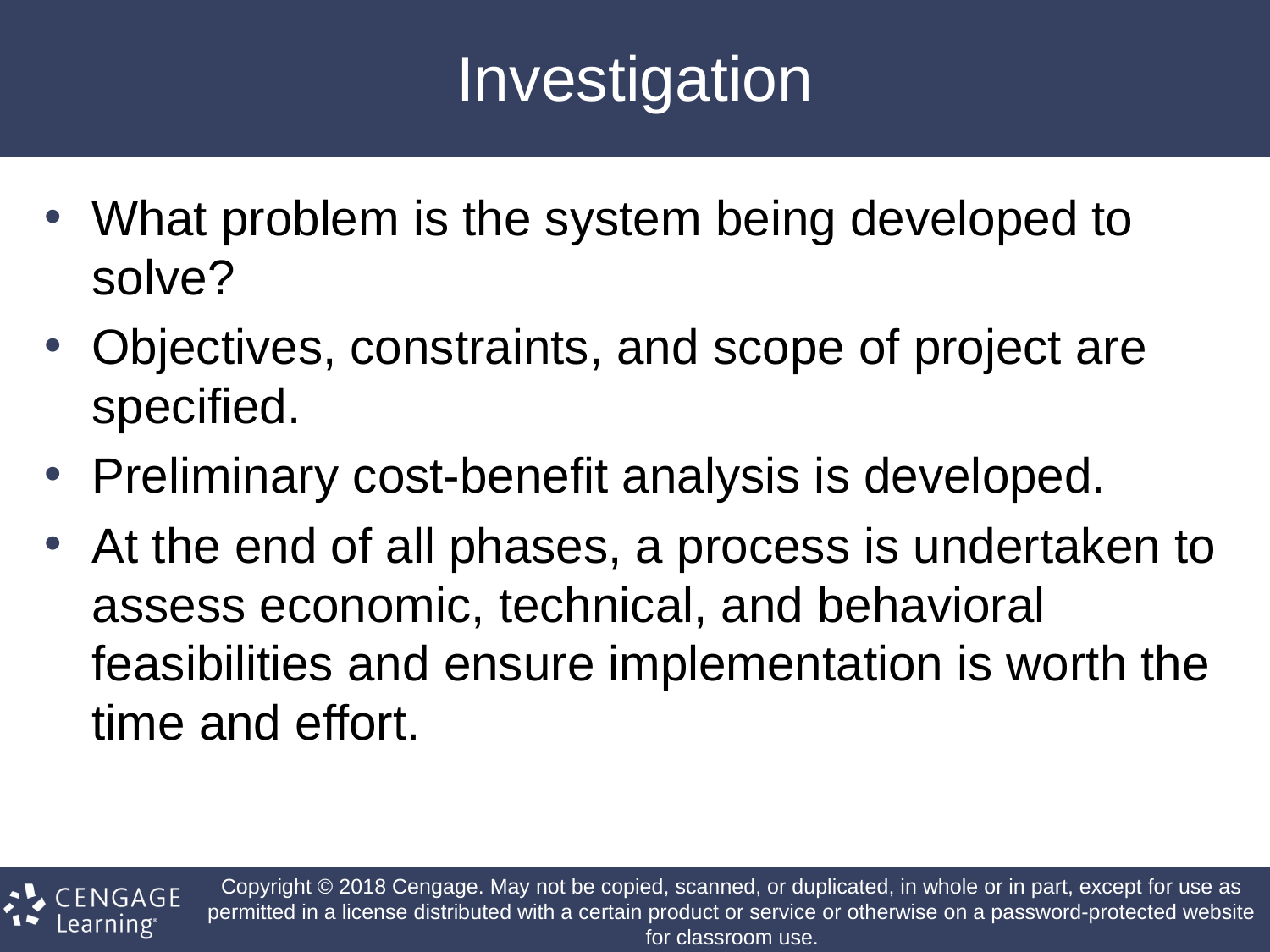

# Investigation
What problem is the system being developed to solve?
Objectives, constraints, and scope of project are specified.
Preliminary cost-benefit analysis is developed.
At the end of all phases, a process is undertaken to assess economic, technical, and behavioral feasibilities and ensure implementation is worth the time and effort.